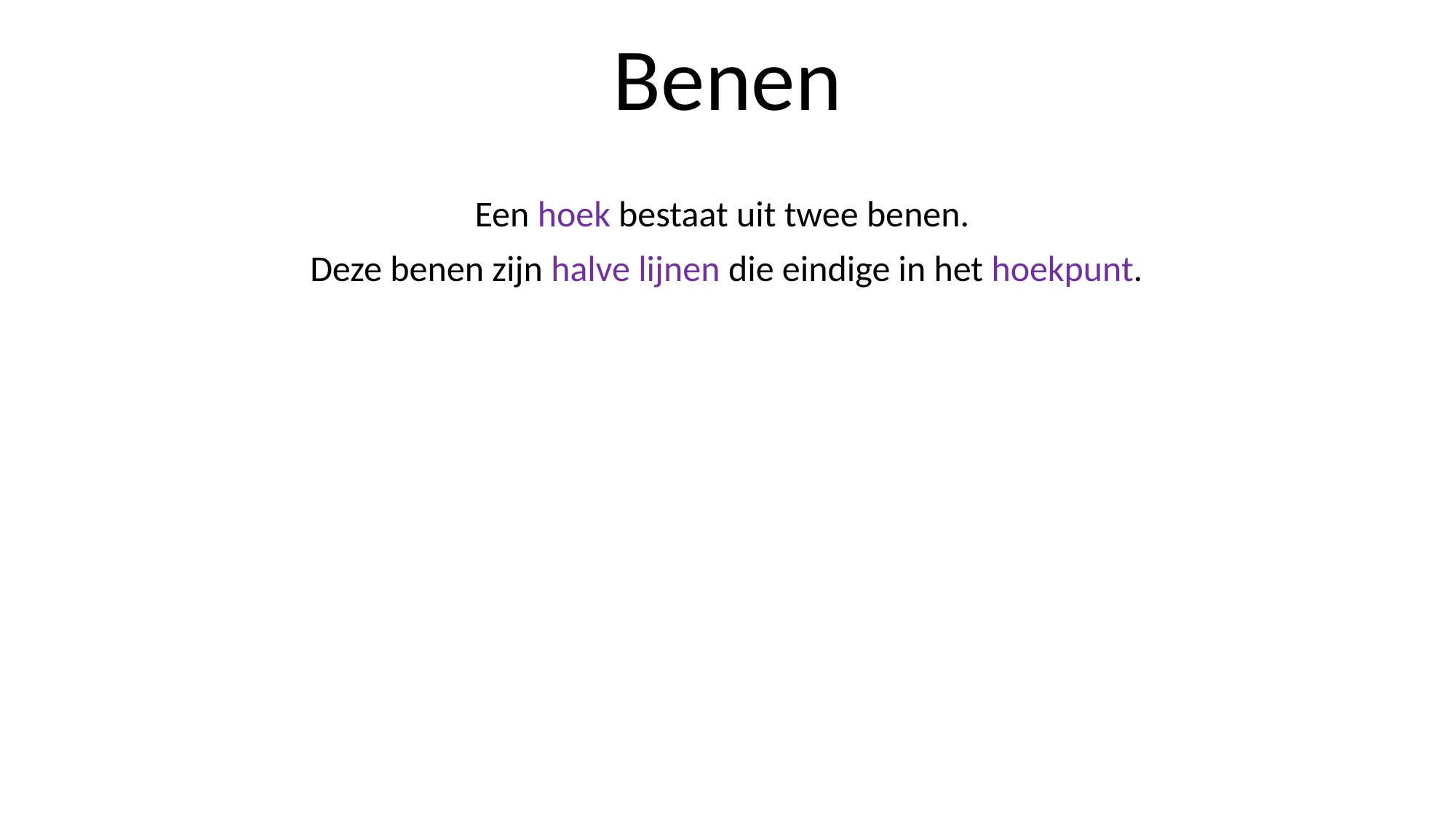

# Benen
Een hoek bestaat uit twee benen.
Deze benen zijn halve lijnen die eindige in het hoekpunt.